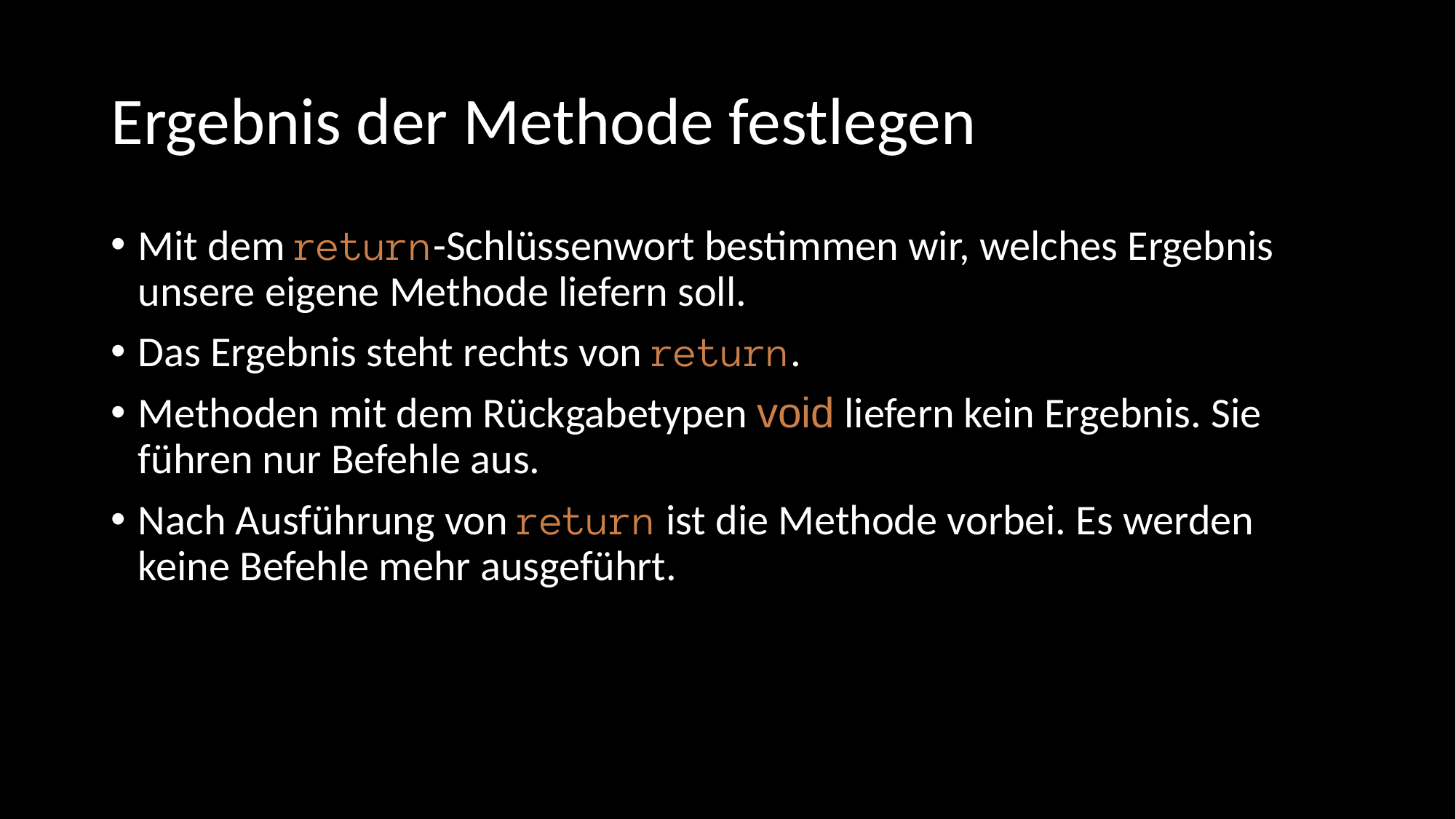

# Ergebnis der Methode festlegen
Mit dem return-Schlüssenwort bestimmen wir, welches Ergebnis unsere eigene Methode liefern soll.
Das Ergebnis steht rechts von return.
Methoden mit dem Rückgabetypen void liefern kein Ergebnis. Sie führen nur Befehle aus.
Nach Ausführung von return ist die Methode vorbei. Es werden keine Befehle mehr ausgeführt.